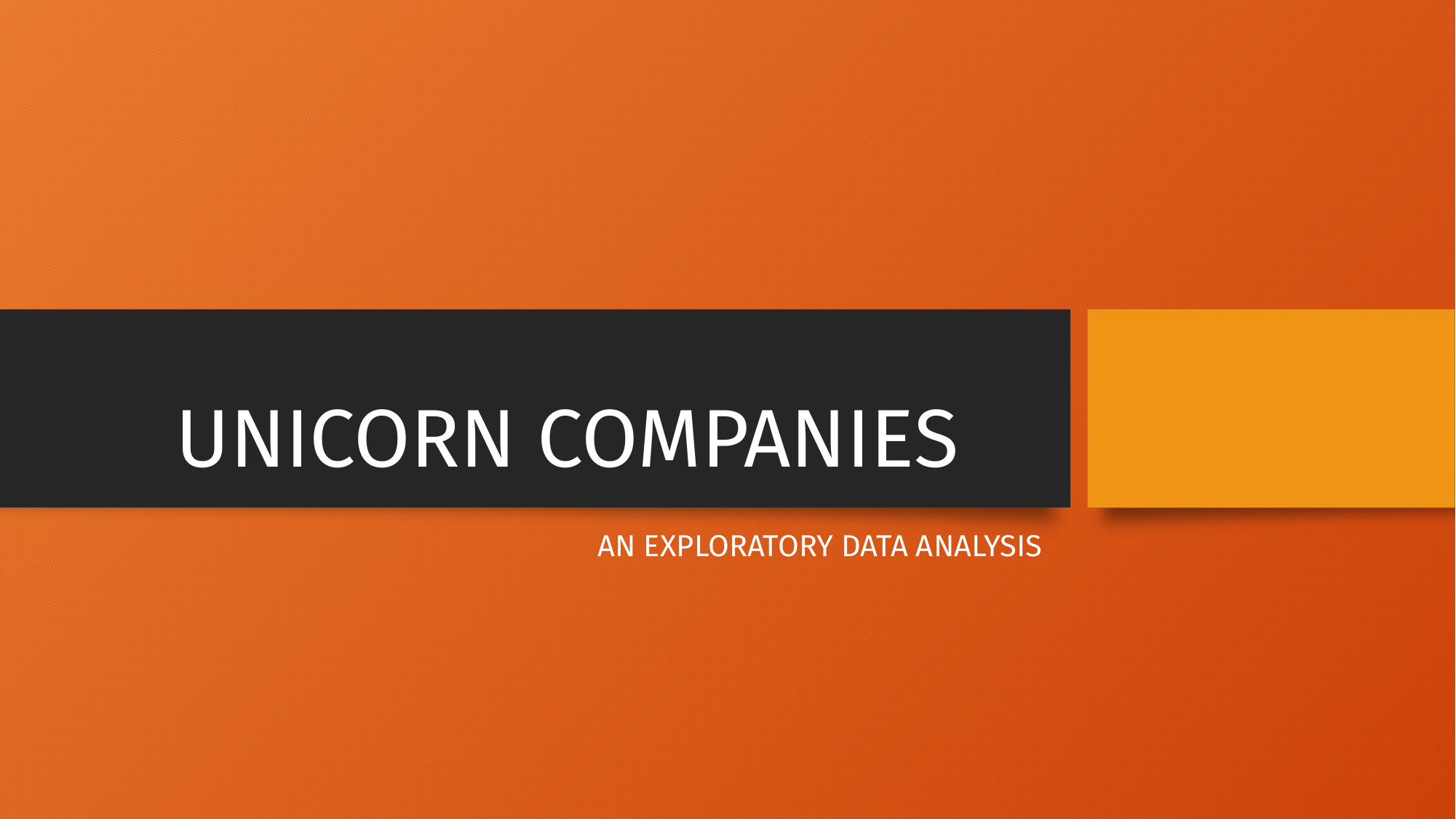

# UNICORN COMPANIES
AN EXPLORATORY DATA ANALYSIS